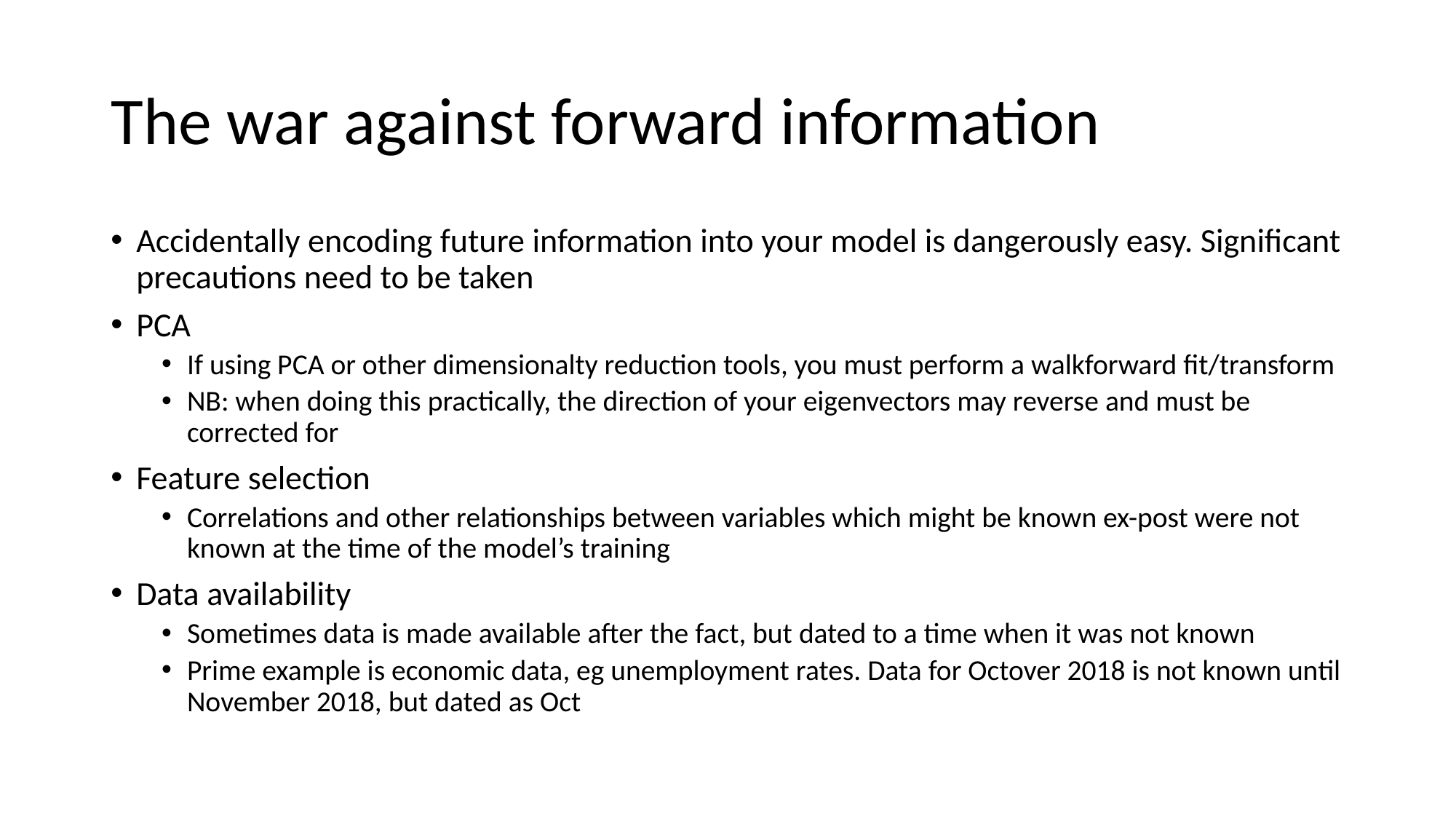

# The war against forward information
Accidentally encoding future information into your model is dangerously easy. Significant precautions need to be taken
PCA
If using PCA or other dimensionalty reduction tools, you must perform a walkforward fit/transform
NB: when doing this practically, the direction of your eigenvectors may reverse and must be corrected for
Feature selection
Correlations and other relationships between variables which might be known ex-post were not known at the time of the model’s training
Data availability
Sometimes data is made available after the fact, but dated to a time when it was not known
Prime example is economic data, eg unemployment rates. Data for Octover 2018 is not known until November 2018, but dated as Oct